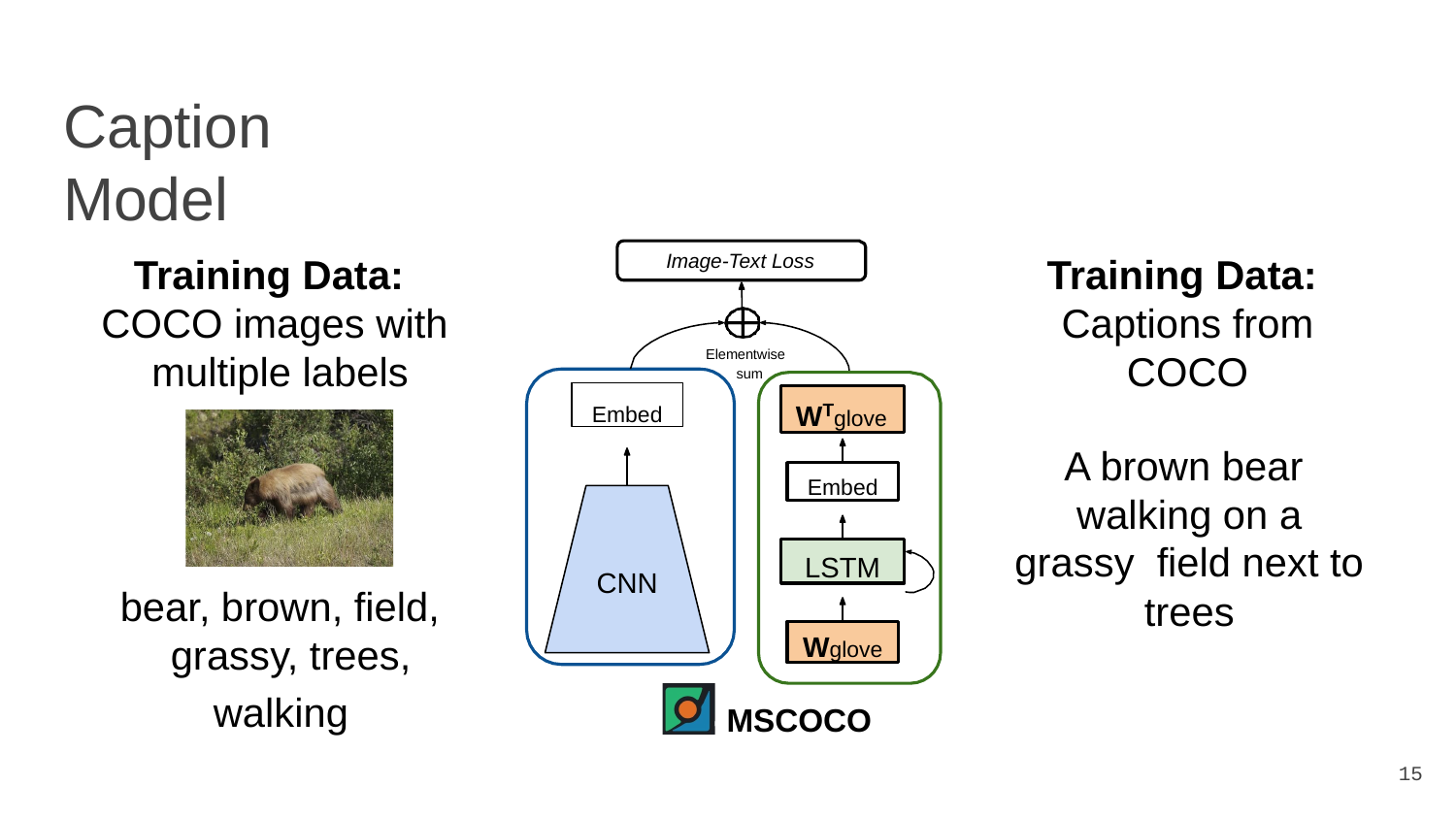

# Caption Model

Image-Text Loss
Training Data:  COCO images with  multiple labels
Training Data:  Captions from  COCO

Elementwise  sum

Embed
WTglove

A brown bear  walking on a grassy  field next to trees

Embed
LSTM
CNN
bear, brown, field,  grassy, trees,
Wglove
walking

MSCOCO
15